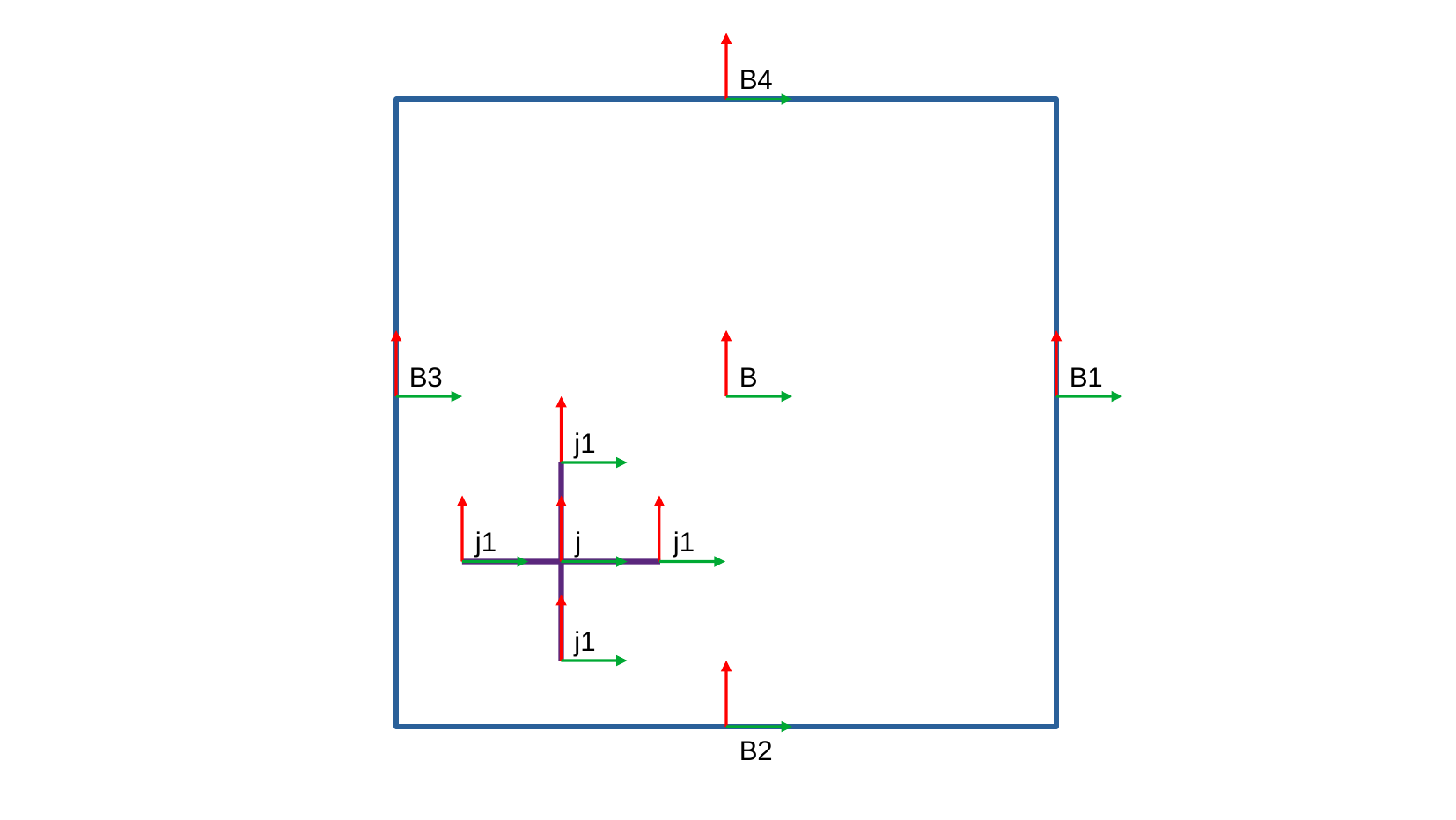

B4

B3
B
B1

j1

j1
j
j1

j1

B2